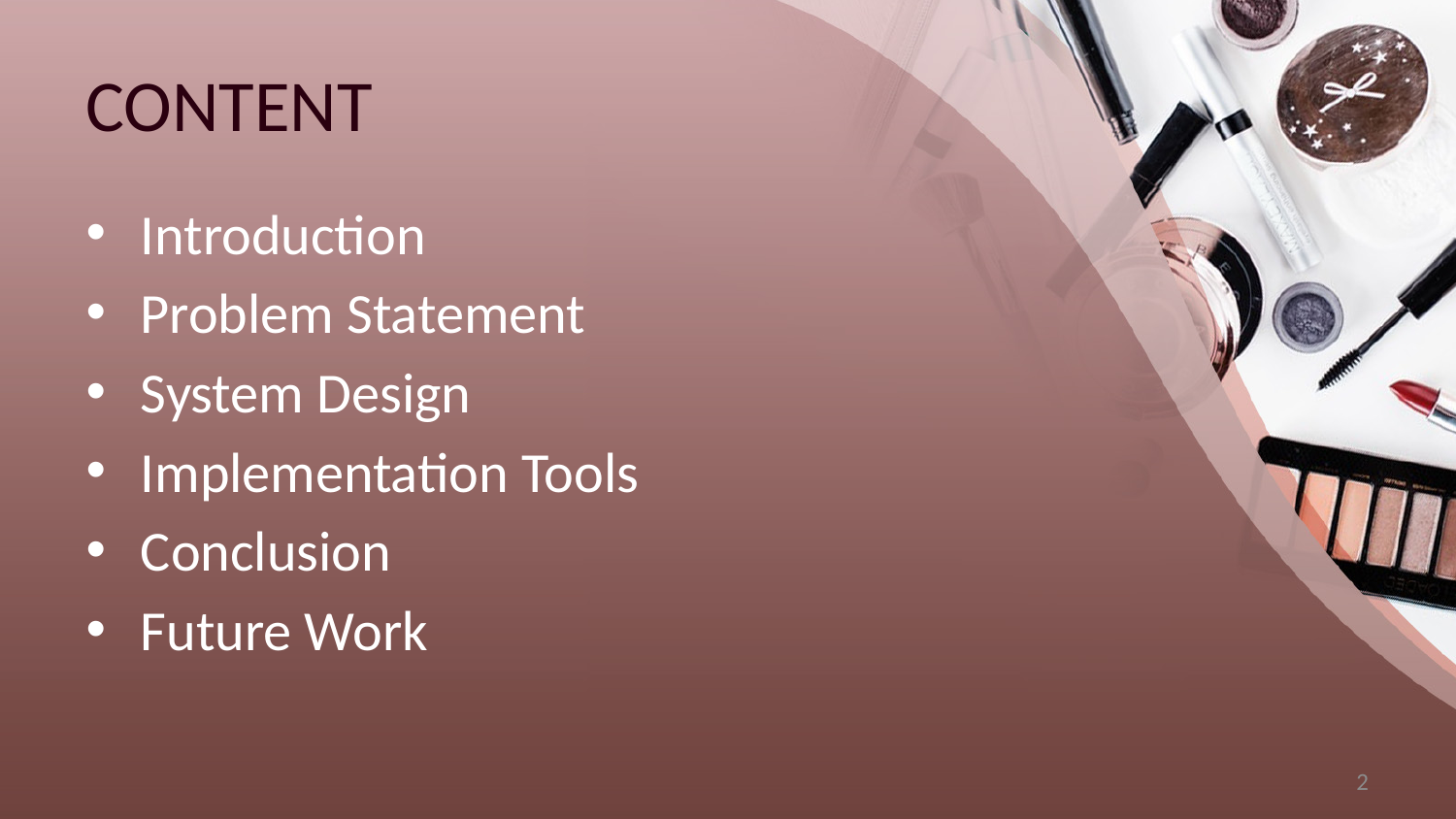

# CONTENT
Introduction
Problem Statement
System Design
Implementation Tools
Conclusion
Future Work
2